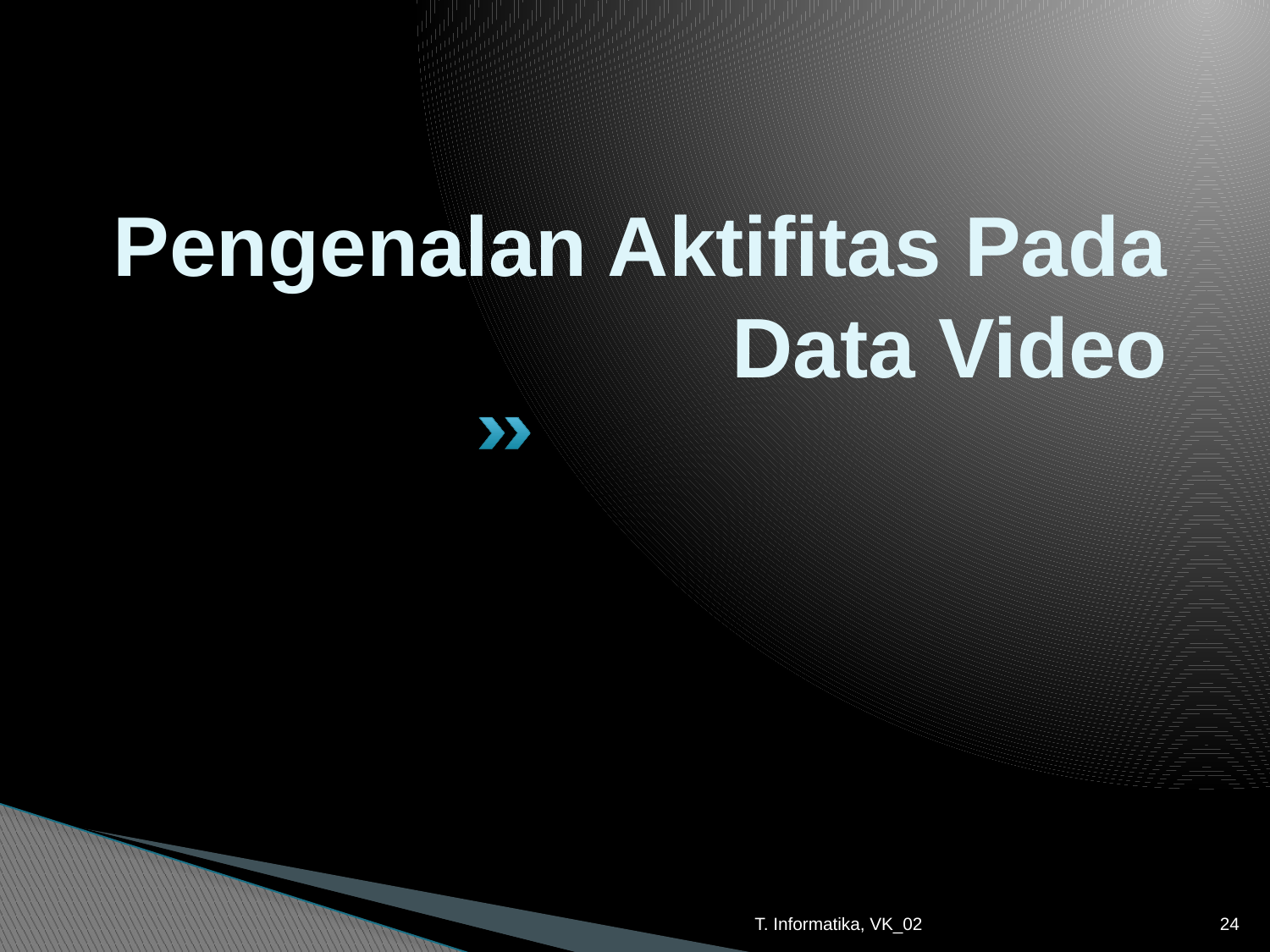

# Pengenalan Aktifitas Pada Data Video

T. Informatika, VK_02
24